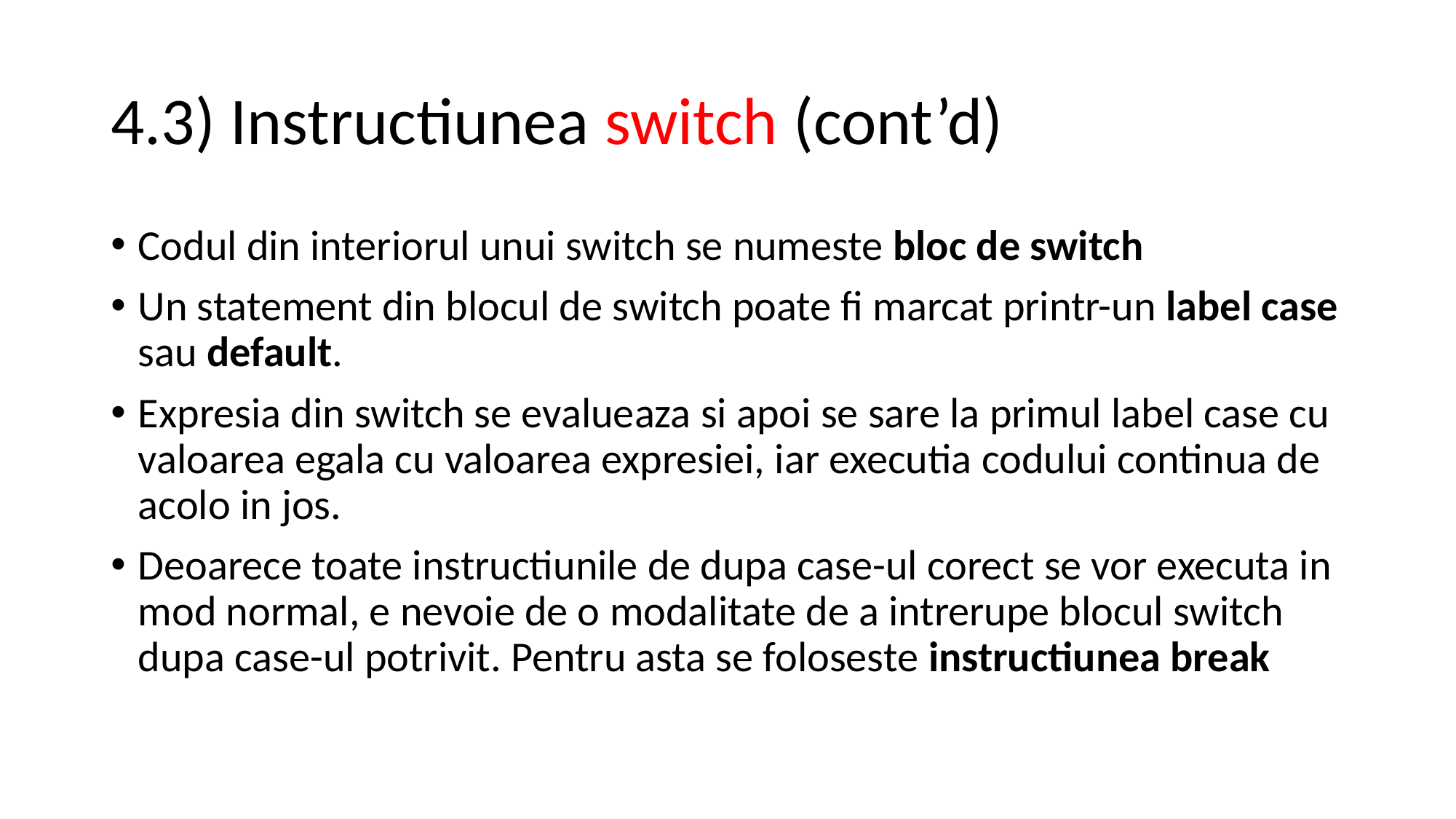

# 4.3) Instructiunea switch (cont’d)
Codul din interiorul unui switch se numeste bloc de switch
Un statement din blocul de switch poate fi marcat printr-un label case sau default.
Expresia din switch se evalueaza si apoi se sare la primul label case cu valoarea egala cu valoarea expresiei, iar executia codului continua de acolo in jos.
Deoarece toate instructiunile de dupa case-ul corect se vor executa in mod normal, e nevoie de o modalitate de a intrerupe blocul switch dupa case-ul potrivit. Pentru asta se foloseste instructiunea break